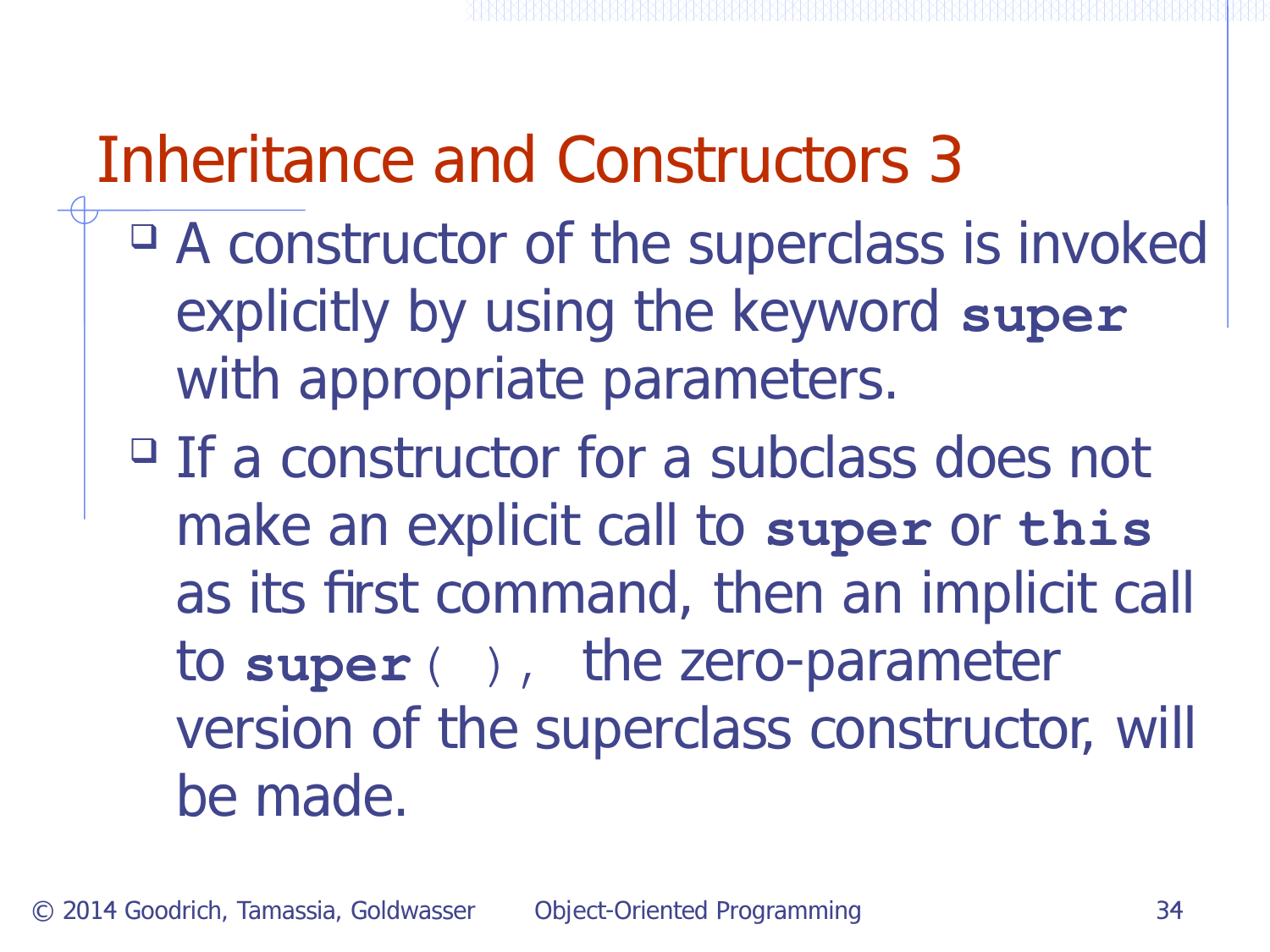

# Inheritance and Constructors 3
A constructor of the superclass is invoked explicitly by using the keyword super with appropriate parameters.
If a constructor for a subclass does not make an explicit call to super or this as its first command, then an implicit call to super( ), the zero-parameter version of the superclass constructor, will be made.
© 2014 Goodrich, Tamassia, Goldwasser
Object-Oriented Programming
34